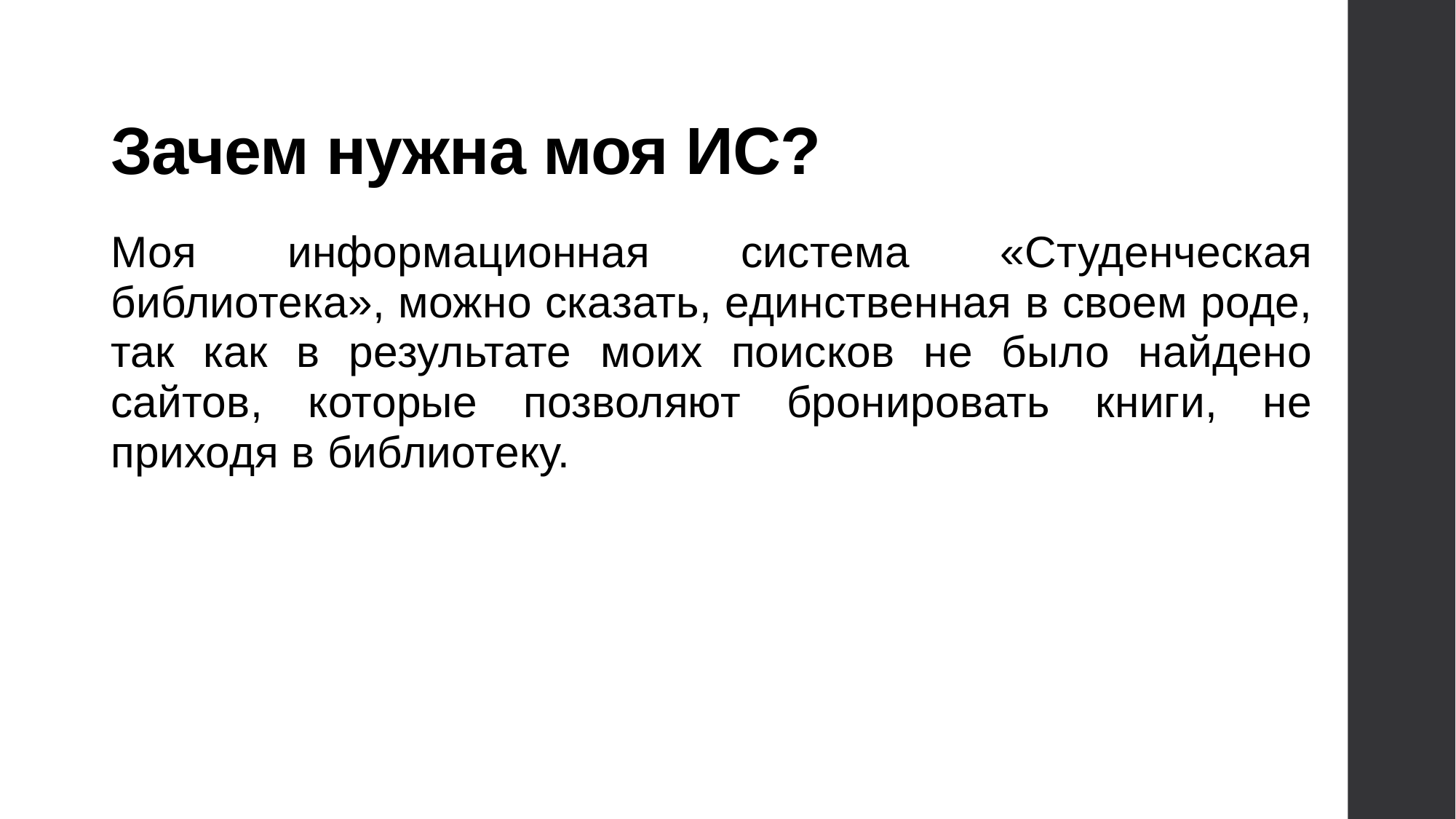

# Зачем нужна моя ИС?
Моя информационная система «Студенческая библиотека», можно сказать, единственная в своем роде, так как в результате моих поисков не было найдено сайтов, которые позволяют бронировать книги, не приходя в библиотеку.